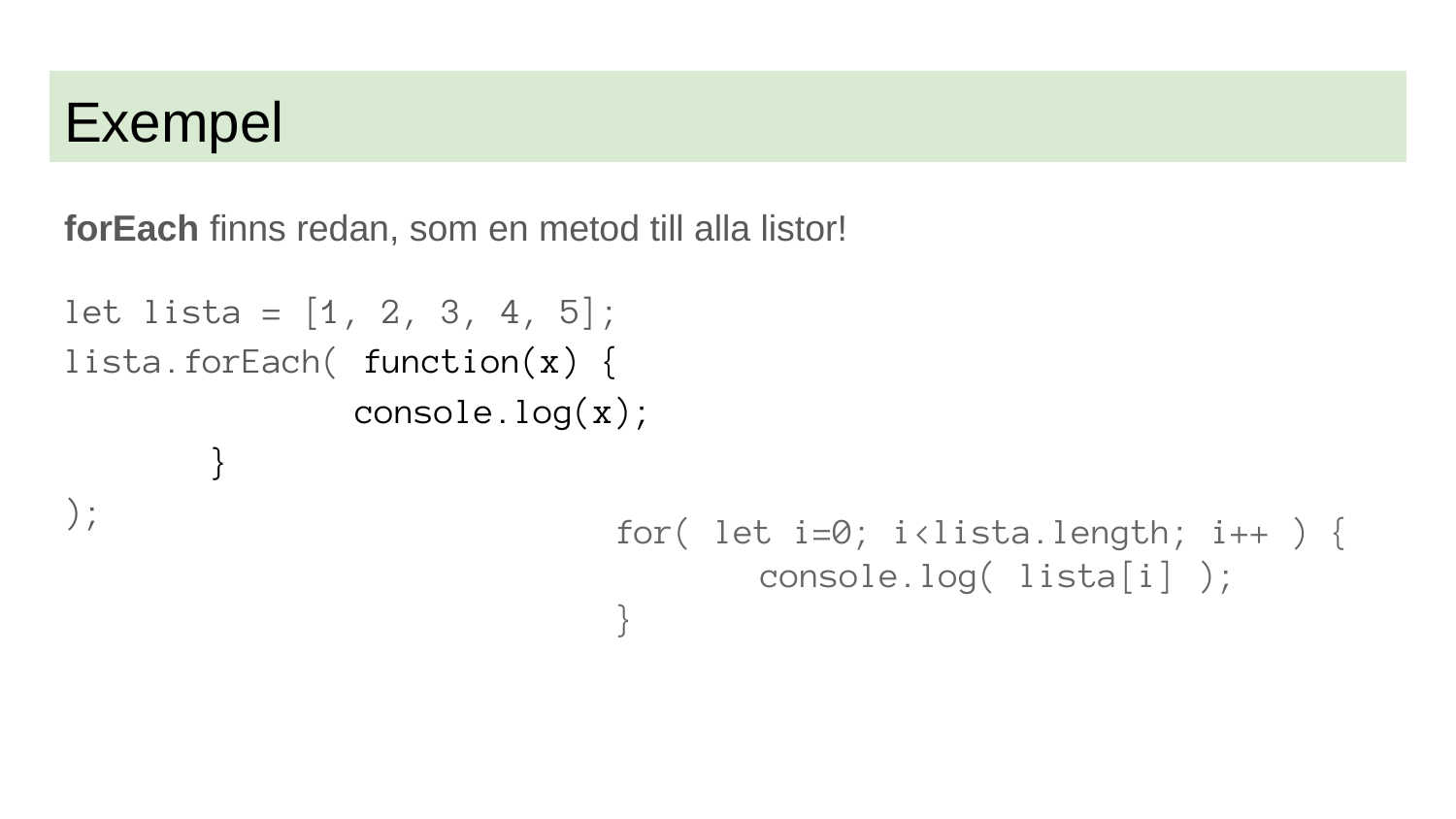

# Exempel
forEach finns redan, som en metod till alla listor!
let lista = [1, 2, 3, 4, 5];
lista.forEach( function(x) {
		console.log(x);
	}
);
for( let i=0; i<lista.length; i++ ) {
	console.log( lista[i] );
}